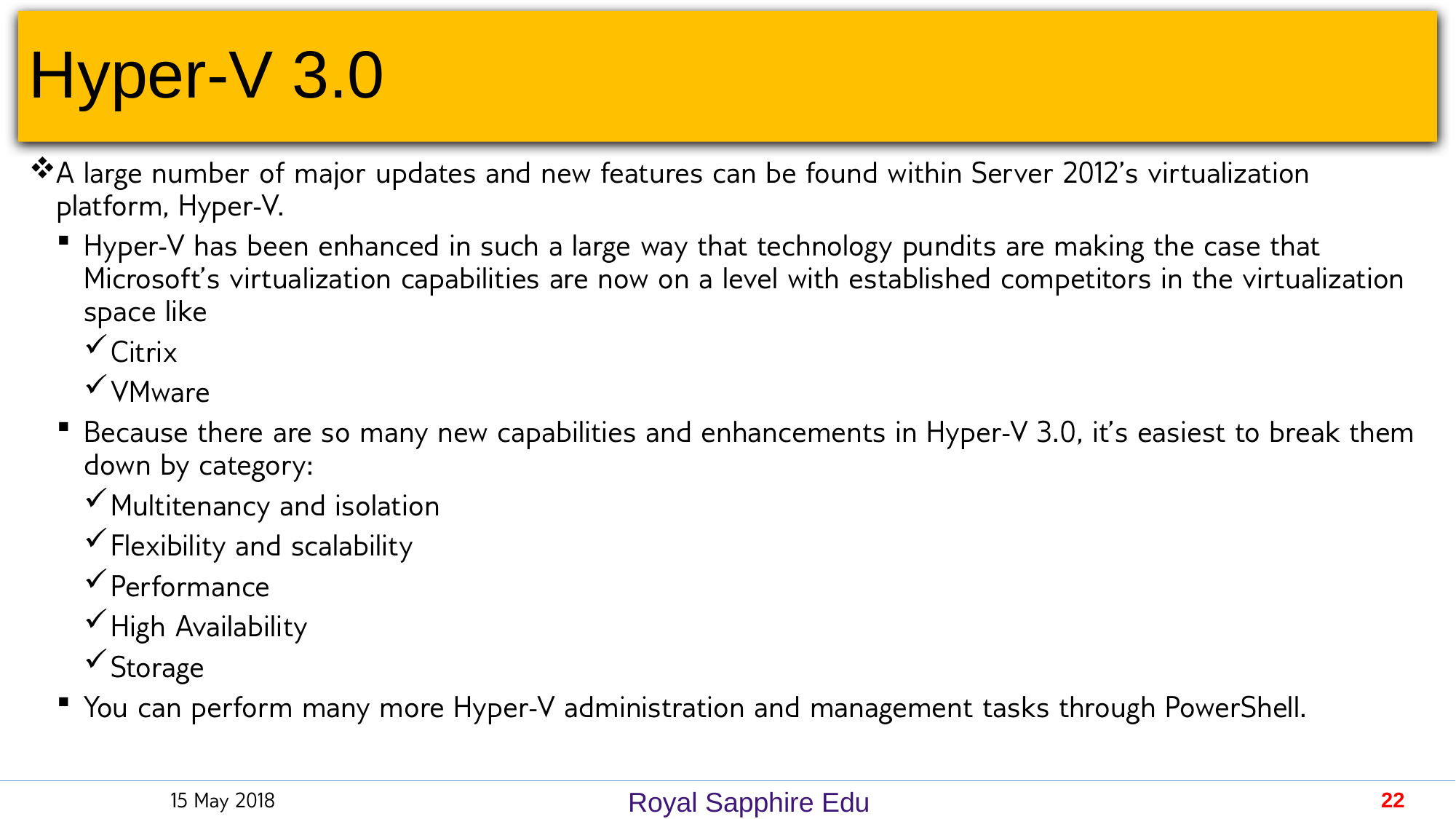

# Hyper-V 3.0
A large number of major updates and new features can be found within Server 2012’s virtualization platform, Hyper-V.
Hyper-V has been enhanced in such a large way that technology pundits are making the case that Microsoft’s virtualization capabilities are now on a level with established competitors in the virtualization space like
Citrix
VMware
Because there are so many new capabilities and enhancements in Hyper-V 3.0, it’s easiest to break them down by category:
Multitenancy and isolation
Flexibility and scalability
Performance
High Availability
Storage
You can perform many more Hyper-V administration and management tasks through PowerShell.
15 May 2018
22